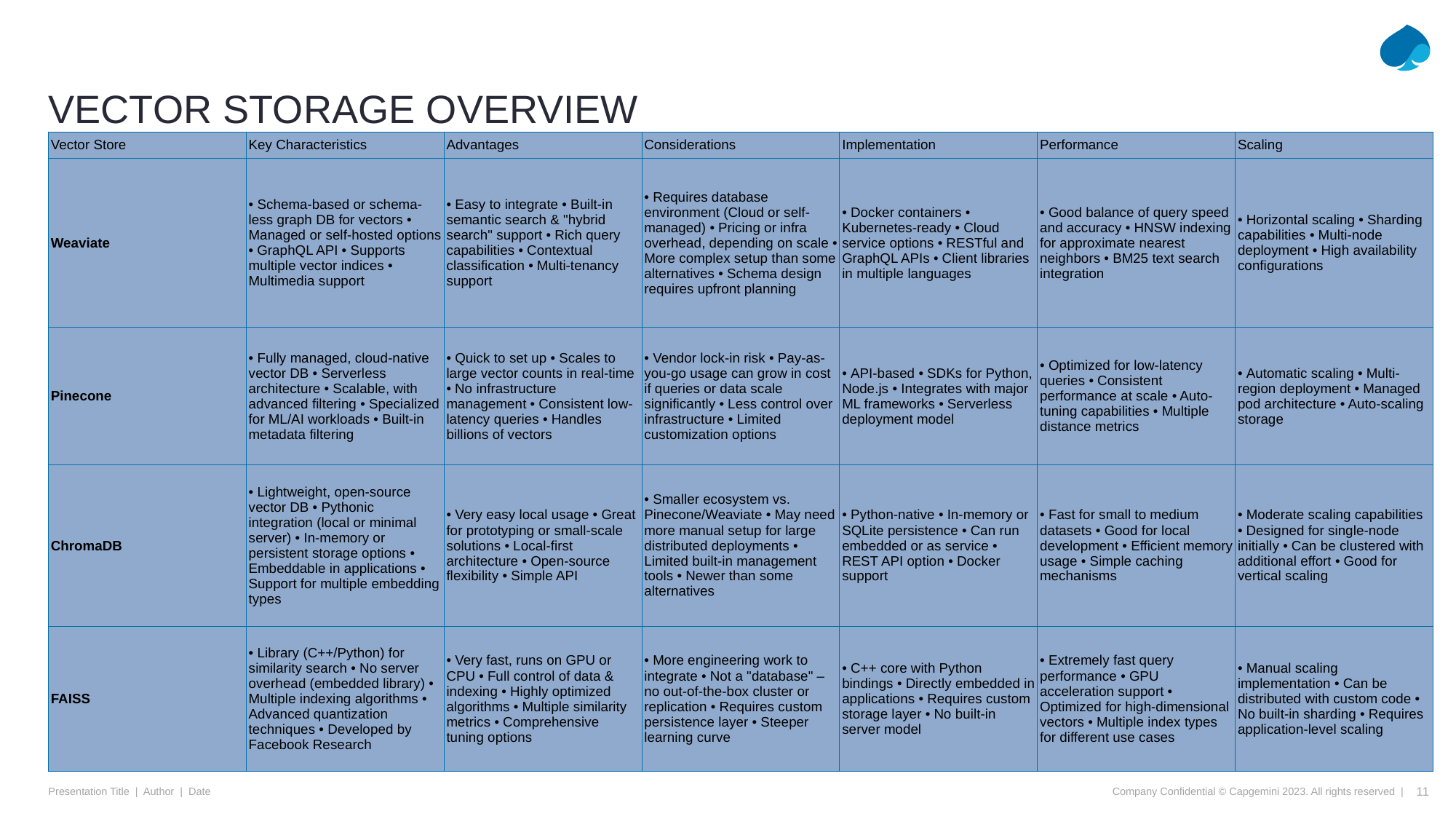

# Vector storage overview
| Vector Store | Key Characteristics | Advantages | Considerations | Implementation | Performance | Scaling |
| --- | --- | --- | --- | --- | --- | --- |
| Weaviate | • Schema-based or schema-less graph DB for vectors • Managed or self-hosted options • GraphQL API • Supports multiple vector indices • Multimedia support | • Easy to integrate • Built-in semantic search & "hybrid search" support • Rich query capabilities • Contextual classification • Multi-tenancy support | • Requires database environment (Cloud or self-managed) • Pricing or infra overhead, depending on scale • More complex setup than some alternatives • Schema design requires upfront planning | • Docker containers • Kubernetes-ready • Cloud service options • RESTful and GraphQL APIs • Client libraries in multiple languages | • Good balance of query speed and accuracy • HNSW indexing for approximate nearest neighbors • BM25 text search integration | • Horizontal scaling • Sharding capabilities • Multi-node deployment • High availability configurations |
| Pinecone | • Fully managed, cloud-native vector DB • Serverless architecture • Scalable, with advanced filtering • Specialized for ML/AI workloads • Built-in metadata filtering | • Quick to set up • Scales to large vector counts in real-time • No infrastructure management • Consistent low-latency queries • Handles billions of vectors | • Vendor lock-in risk • Pay-as-you-go usage can grow in cost if queries or data scale significantly • Less control over infrastructure • Limited customization options | • API-based • SDKs for Python, Node.js • Integrates with major ML frameworks • Serverless deployment model | • Optimized for low-latency queries • Consistent performance at scale • Auto-tuning capabilities • Multiple distance metrics | • Automatic scaling • Multi-region deployment • Managed pod architecture • Auto-scaling storage |
| ChromaDB | • Lightweight, open-source vector DB • Pythonic integration (local or minimal server) • In-memory or persistent storage options • Embeddable in applications • Support for multiple embedding types | • Very easy local usage • Great for prototyping or small-scale solutions • Local-first architecture • Open-source flexibility • Simple API | • Smaller ecosystem vs. Pinecone/Weaviate • May need more manual setup for large distributed deployments • Limited built-in management tools • Newer than some alternatives | • Python-native • In-memory or SQLite persistence • Can run embedded or as service • REST API option • Docker support | • Fast for small to medium datasets • Good for local development • Efficient memory usage • Simple caching mechanisms | • Moderate scaling capabilities • Designed for single-node initially • Can be clustered with additional effort • Good for vertical scaling |
| FAISS | • Library (C++/Python) for similarity search • No server overhead (embedded library) • Multiple indexing algorithms • Advanced quantization techniques • Developed by Facebook Research | • Very fast, runs on GPU or CPU • Full control of data & indexing • Highly optimized algorithms • Multiple similarity metrics • Comprehensive tuning options | • More engineering work to integrate • Not a "database" – no out-of-the-box cluster or replication • Requires custom persistence layer • Steeper learning curve | • C++ core with Python bindings • Directly embedded in applications • Requires custom storage layer • No built-in server model | • Extremely fast query performance • GPU acceleration support • Optimized for high-dimensional vectors • Multiple index types for different use cases | • Manual scaling implementation • Can be distributed with custom code • No built-in sharding • Requires application-level scaling |